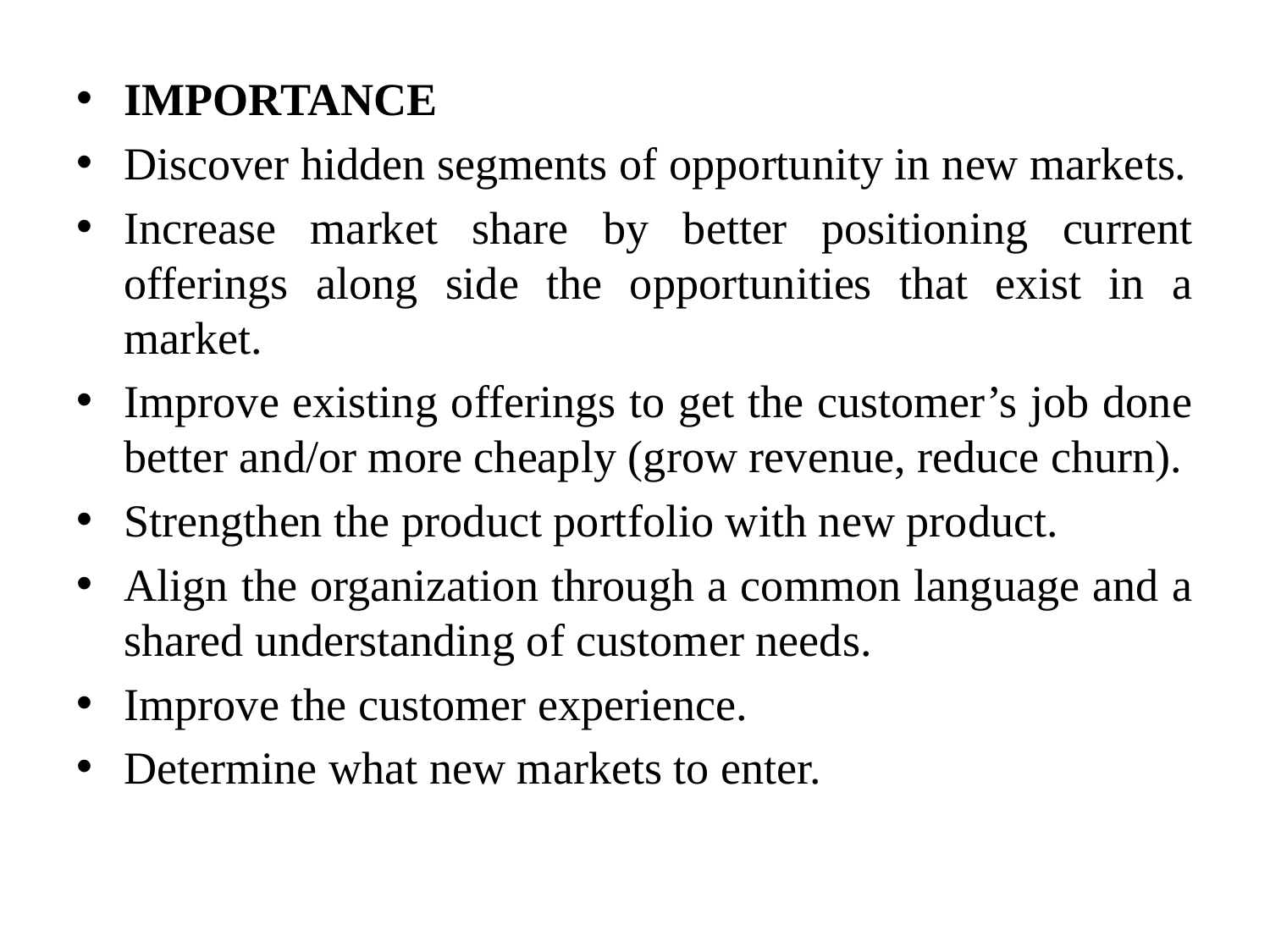

IMPORTANCE
Discover hidden segments of opportunity in new markets.
Increase market share by better positioning current offerings along side the opportunities that exist in a market.
Improve existing offerings to get the customer’s job done better and/or more cheaply (grow revenue, reduce churn).
Strengthen the product portfolio with new product.
Align the organization through a common language and a shared understanding of customer needs.
Improve the customer experience.
Determine what new markets to enter.